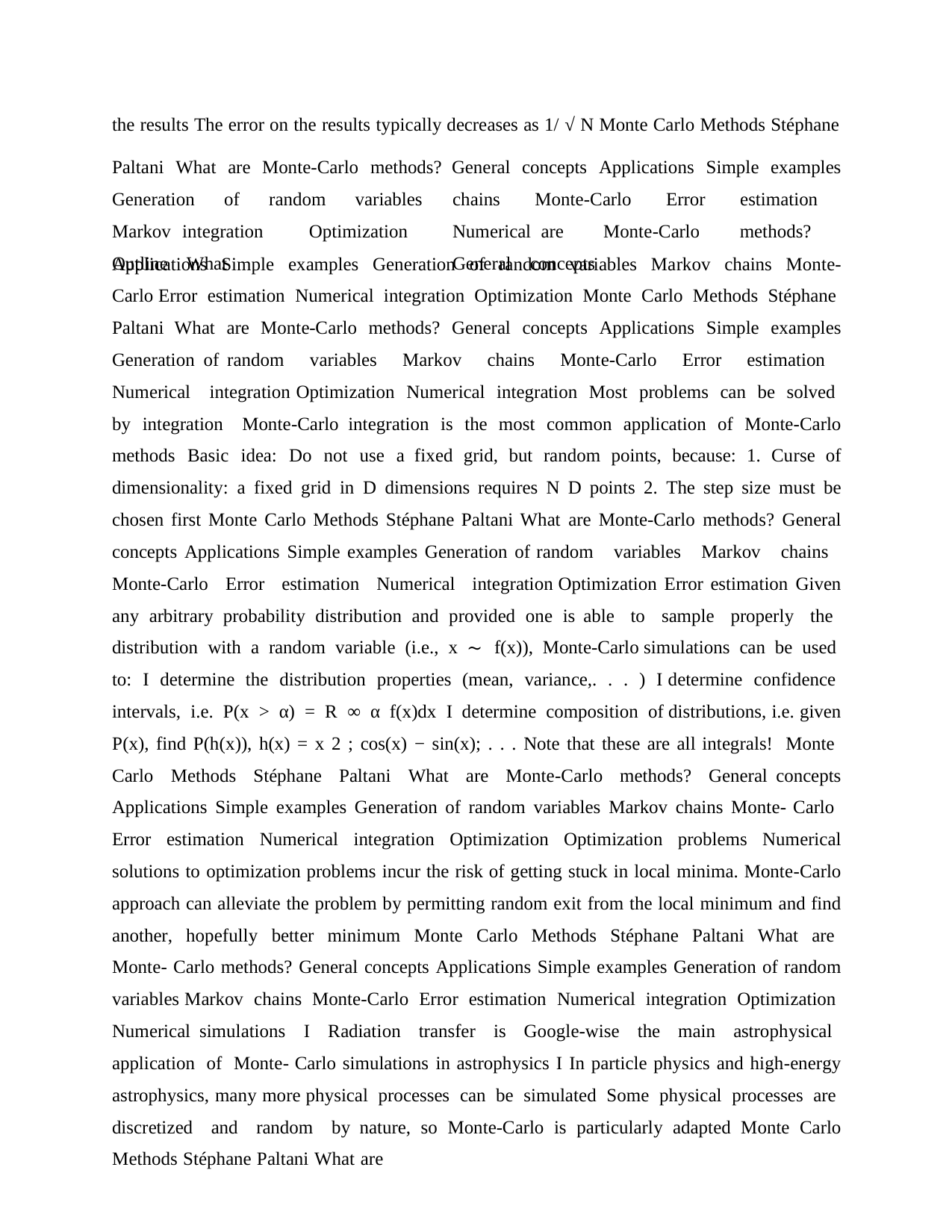

the results The error on the results typically decreases as 1/ √ N Monte Carlo Methods Stéphane
Paltani  What  are  Monte-Carlo  methods? Generation   of   random   variables   Markov integration    Optimization    Outline    What
General  concepts  Applications  Simple  examples chains   Monte-Carlo   Error   estimation   Numerical are    Monte-Carlo    methods?    General    concepts
Applications  Simple  examples  Generation  of  random  variables  Markov  chains  Monte-Carlo Error  estimation  Numerical  integration  Optimization  Monte  Carlo  Methods  Stéphane  Paltani What are Monte-Carlo methods? General concepts Applications Simple examples Generation of random   variables   Markov   chains   Monte-Carlo   Error   estimation   Numerical   integration Optimization  Numerical  integration  Most  problems  can  be  solved  by integration  Monte-Carlo integration is the most common application of Monte-Carlo methods Basic idea: Do not use a fixed grid, but random points, because: 1. Curse of dimensionality: a fixed grid in D dimensions requires N D points 2. The step size must be chosen first Monte Carlo Methods Stéphane Paltani What are Monte-Carlo methods? General concepts Applications Simple examples Generation of random   variables   Markov   chains   Monte-Carlo   Error   estimation   Numerical   integration Optimization Error estimation Given any arbitrary probability distribution and provided one is able  to  sample  properly  the  distribution  with  a  random  variable  (i.e.,  x  ∼  f(x)),  Monte-Carlo simulations  can  be  used  to:  I  determine  the  distribution  properties  (mean,  variance,.  .  .  )  I determine  confidence  intervals,  i.e.  P(x  >  α)  =  R  ∞  α  f(x)dx  I  determine  composition  of distributions, i.e. given P(x), find P(h(x)), h(x) = x 2 ; cos(x) − sin(x); . . . Note that these are all integrals!  Monte  Carlo  Methods  Stéphane  Paltani  What  are  Monte-Carlo  methods?  General concepts Applications Simple examples Generation of random variables Markov chains Monte- Carlo  Error  estimation  Numerical  integration  Optimization  Optimization  problems  Numerical solutions to optimization problems incur the risk of getting stuck in local minima. Monte-Carlo approach can alleviate the problem by permitting random exit from the local minimum and find another,  hopefully  better  minimum  Monte  Carlo  Methods  Stéphane  Paltani  What  are  Monte- Carlo methods? General concepts Applications Simple examples Generation of random variables Markov  chains  Monte-Carlo  Error  estimation  Numerical  integration  Optimization  Numerical simulations  I  Radiation  transfer  is  Google-wise  the  main  astrophysical  application  of  Monte- Carlo simulations in astrophysics I In particle physics and high-energy astrophysics, many more physical  processes  can  be  simulated  Some  physical  processes  are  discretized  and  random  by nature, so Monte-Carlo is particularly adapted Monte Carlo Methods Stéphane Paltani What are